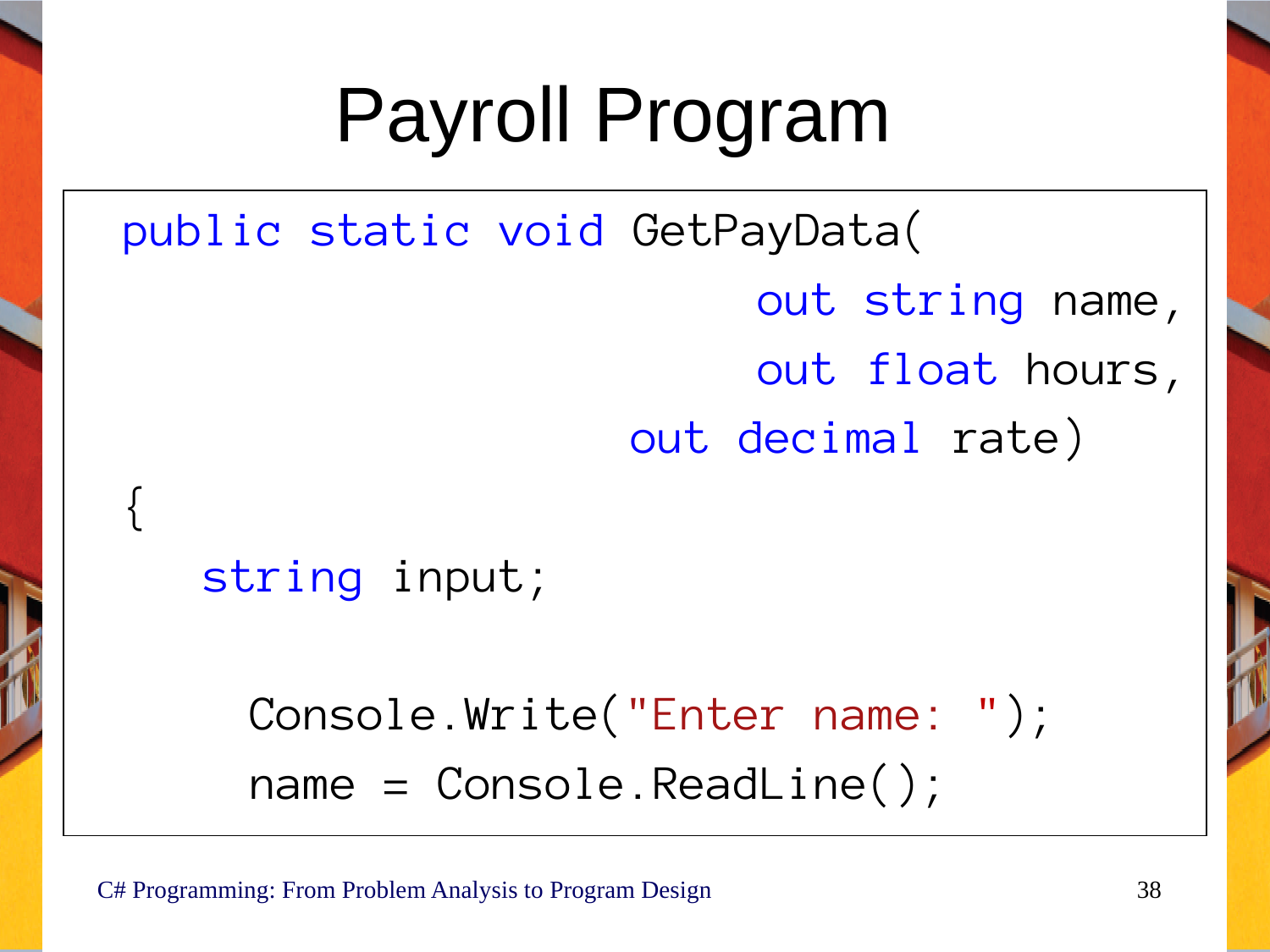

# Payroll Program
	public static void GetPayData(
						out string name,
						out float hours,
	              		out decimal rate)
	{
	   string input;

    	Console.Write("Enter name: ");
   	name = Console.ReadLine();
C# Programming: From Problem Analysis to Program Design

38